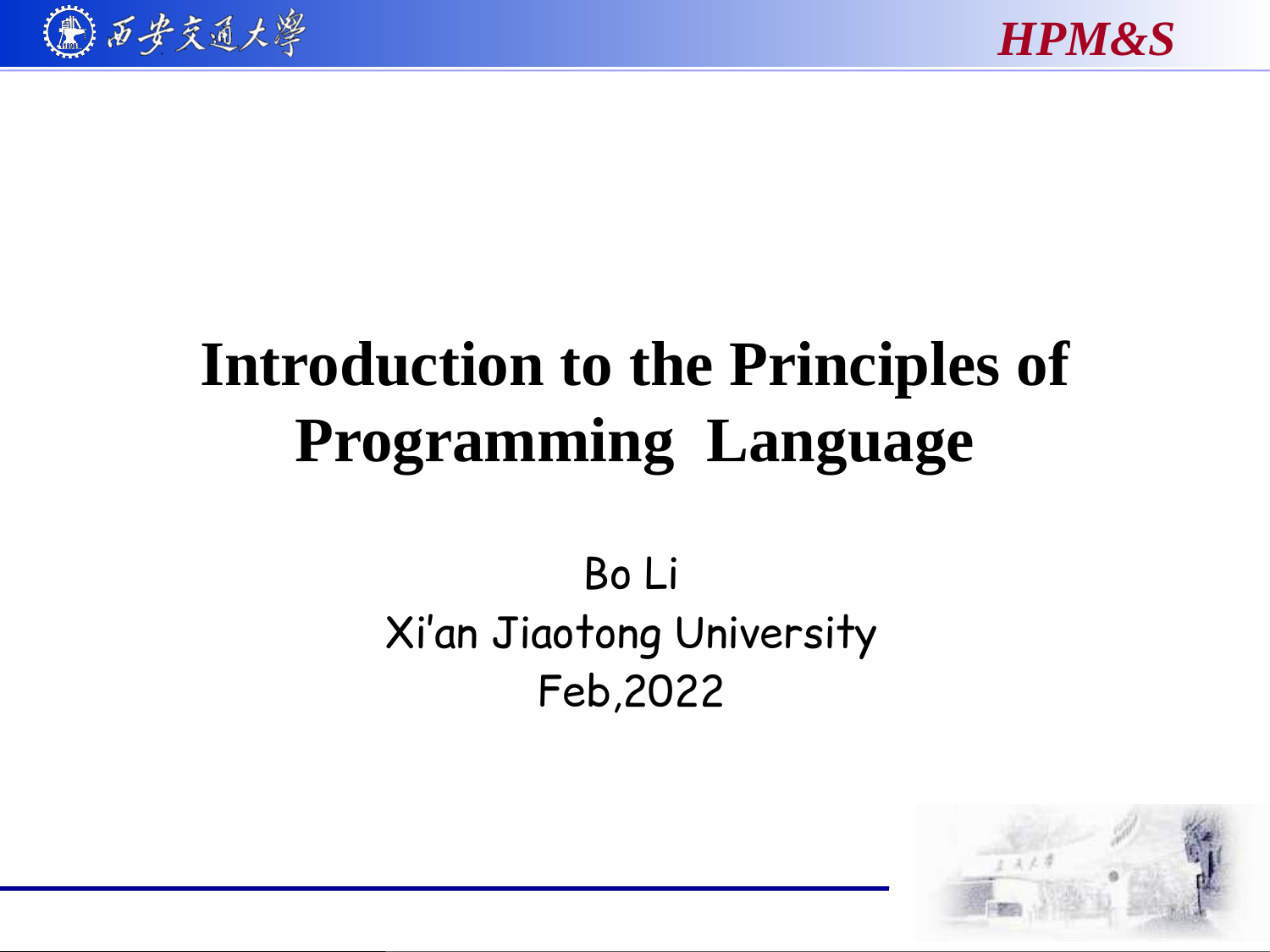

# Introduction to the Principles of Programming  Language
Bo Li
Xi’an Jiaotong University
Feb,2022